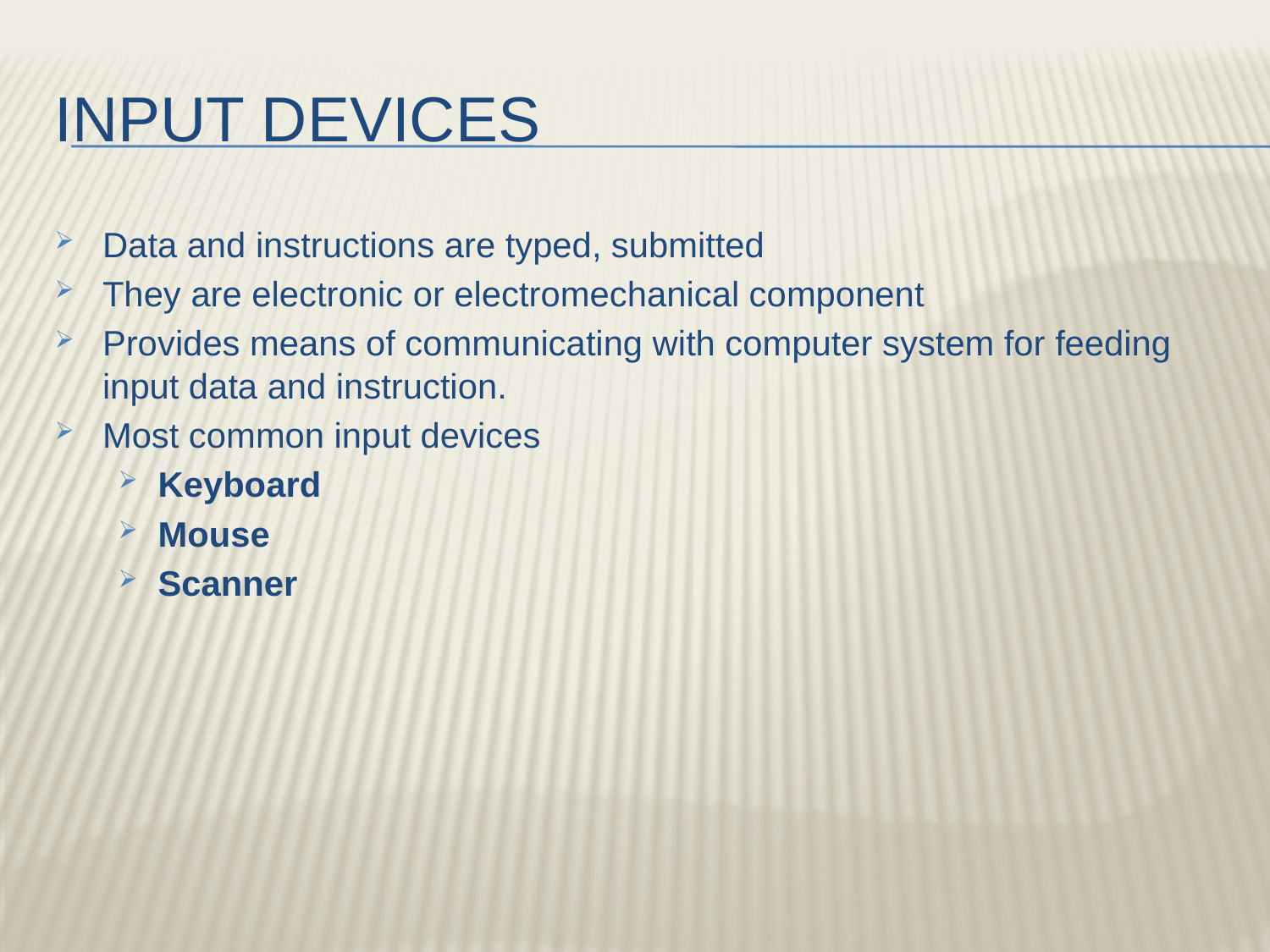

# Input devices
Data and instructions are typed, submitted
They are electronic or electromechanical component
Provides means of communicating with computer system for feeding input data and instruction.
Most common input devices
Keyboard
Mouse
Scanner